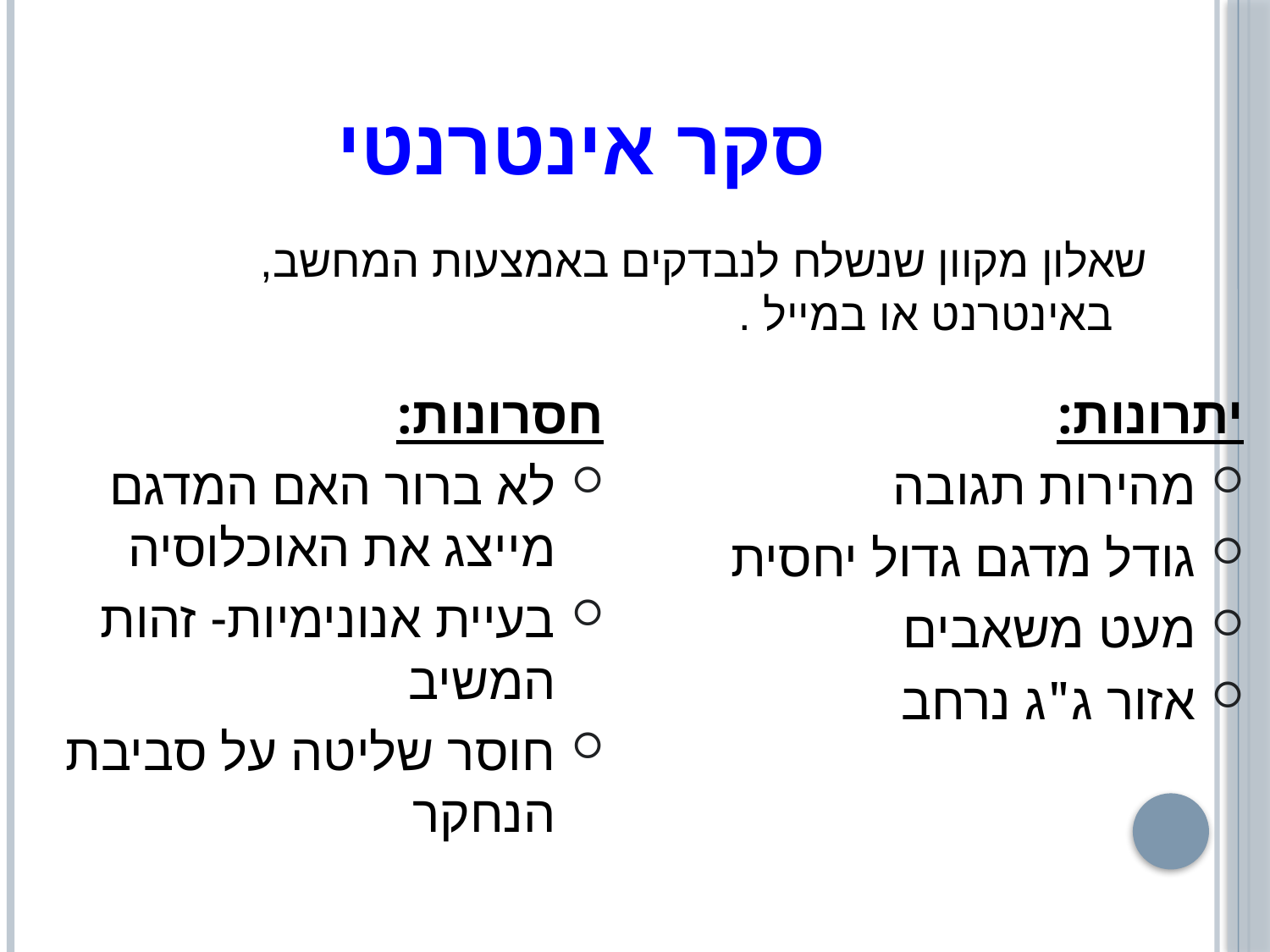

# סקר אינטרנטי
שאלון מקוון שנשלח לנבדקים באמצעות המחשב, באינטרנט או במייל .
חסרונות:
לא ברור האם המדגם מייצג את האוכלוסיה
בעיית אנונימיות- זהות המשיב
חוסר שליטה על סביבת הנחקר
יתרונות:
מהירות תגובה
גודל מדגם גדול יחסית
מעט משאבים
אזור ג"ג נרחב